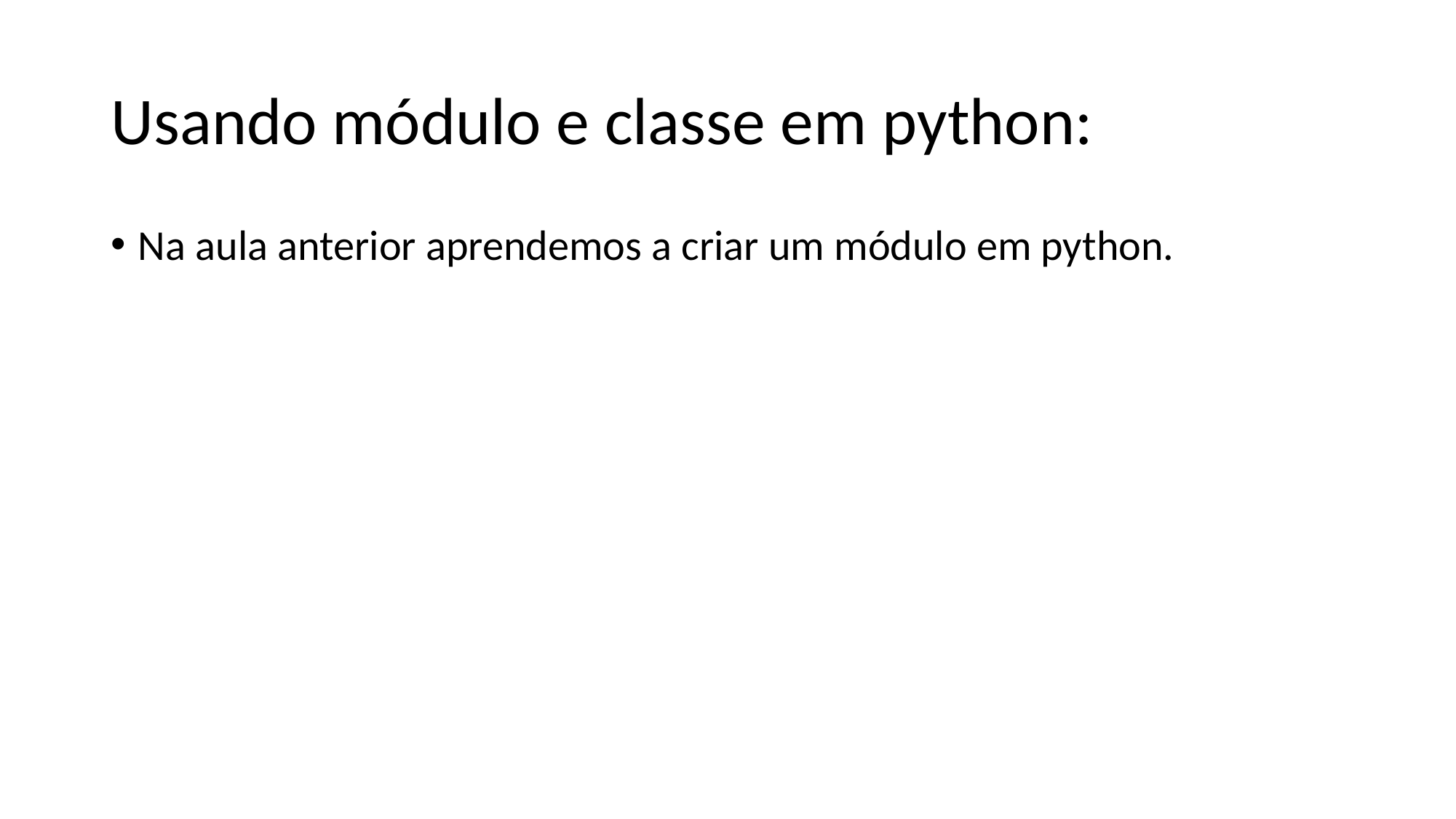

# Usando módulo e classe em python:
Na aula anterior aprendemos a criar um módulo em python.